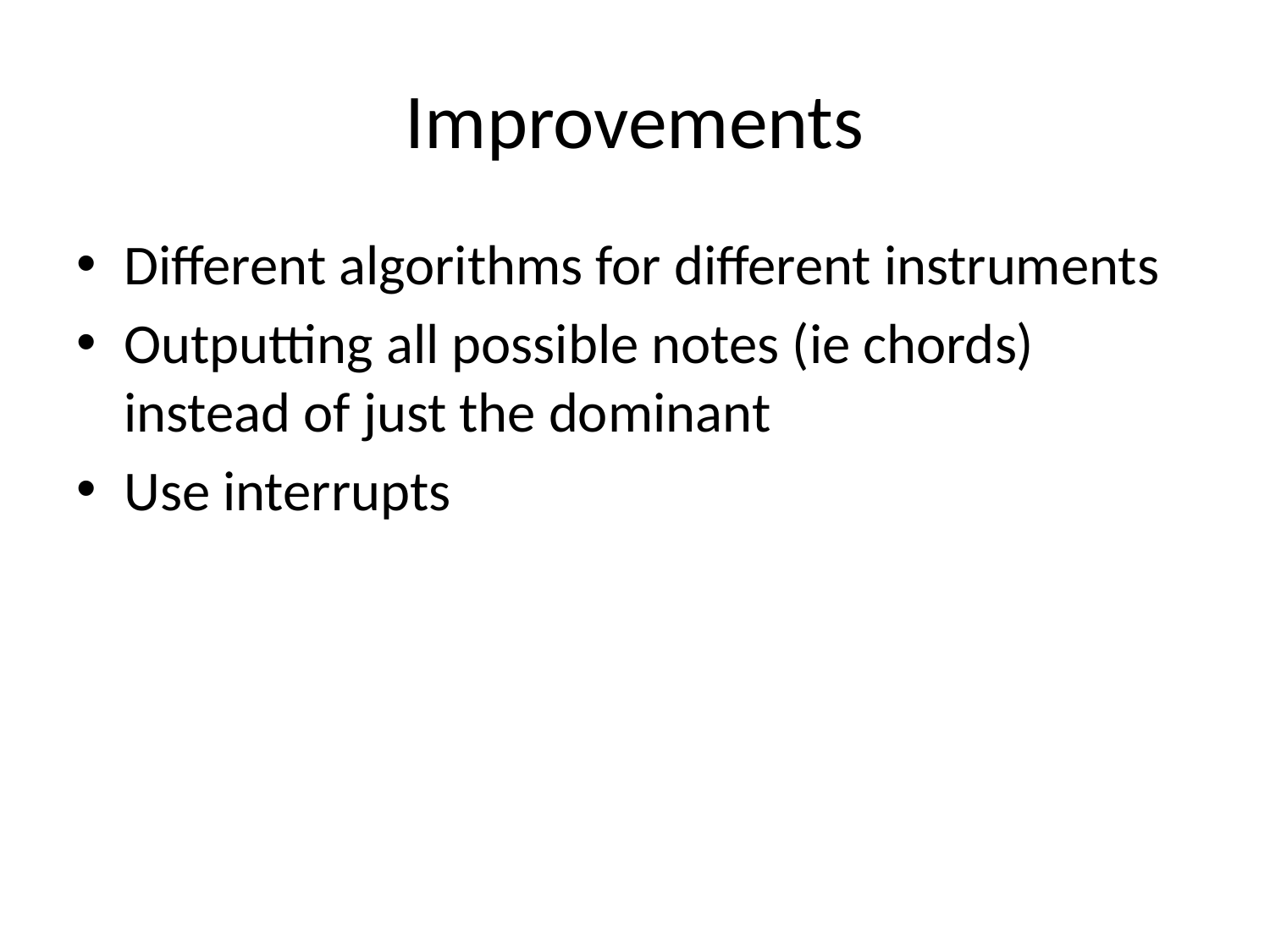

# Improvements
Different algorithms for different instruments
Outputting all possible notes (ie chords) instead of just the dominant
Use interrupts